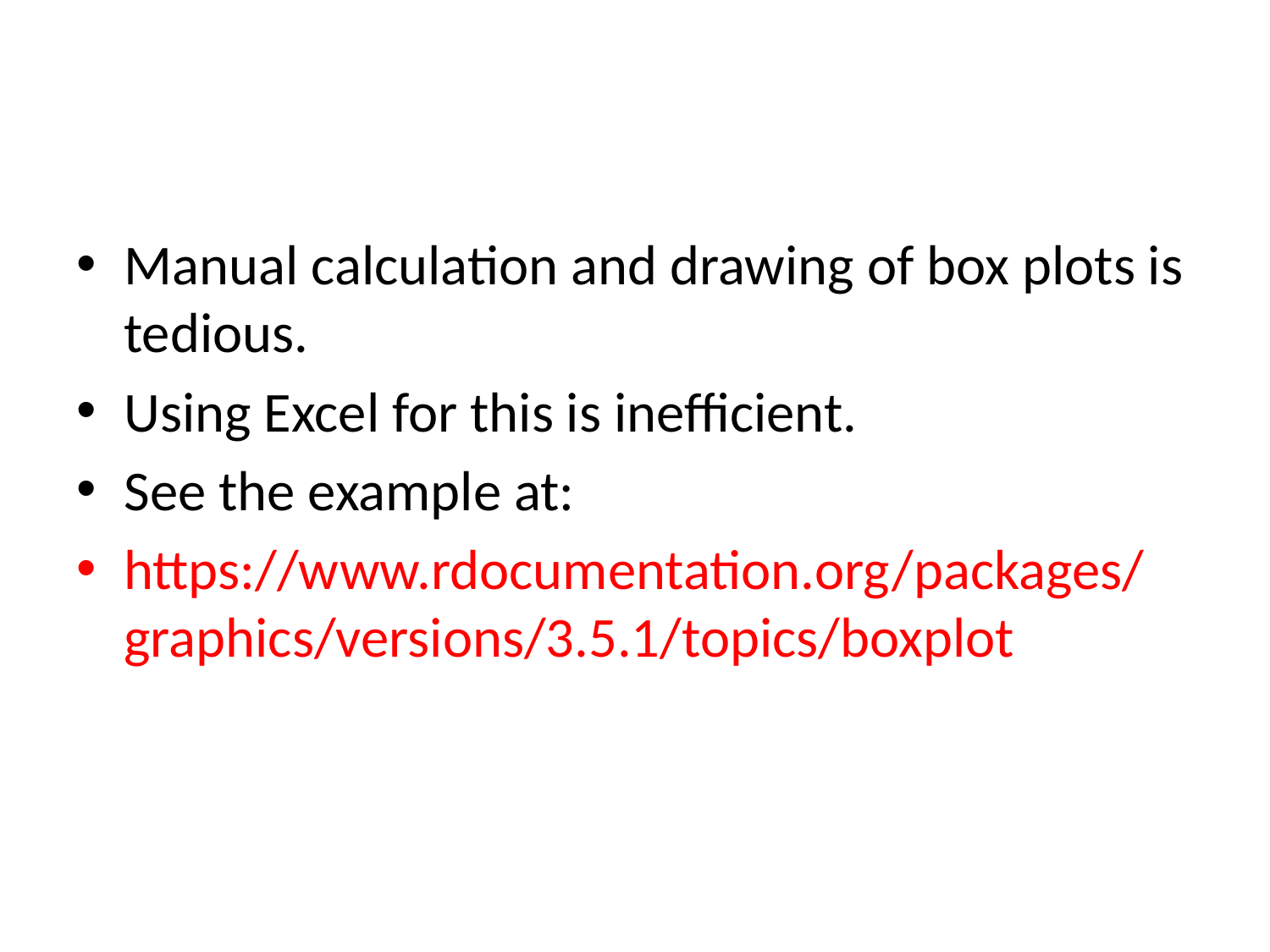

#
Manual calculation and drawing of box plots is tedious.
Using Excel for this is inefficient.
See the example at:
https://www.rdocumentation.org/packages/ graphics/versions/3.5.1/topics/boxplot